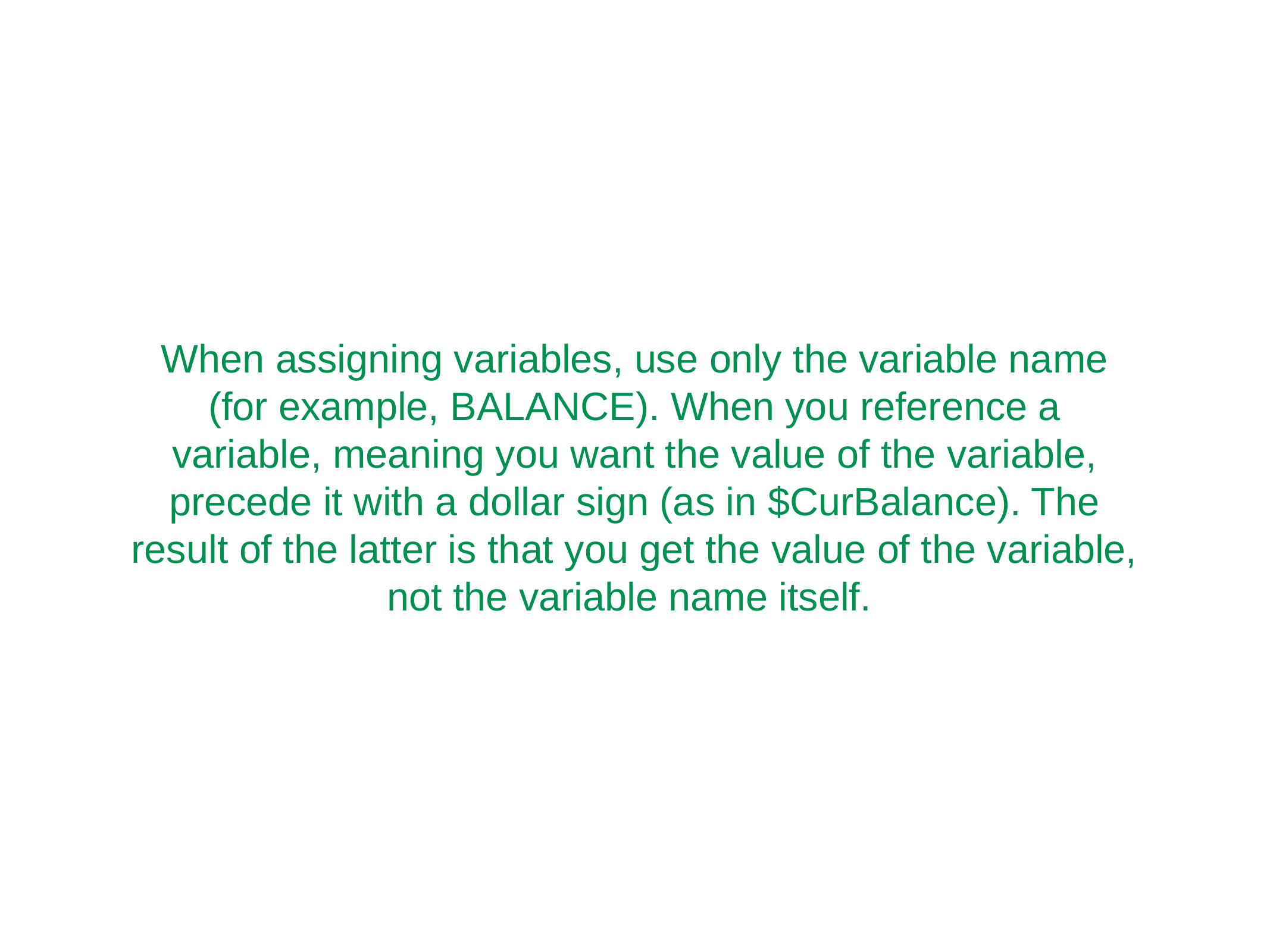

# When assigning variables, use only the variable name (for example, BALANCE). When you reference a variable, meaning you want the value of the variable, precede it with a dollar sign (as in $CurBalance). The result of the latter is that you get the value of the variable, not the variable name itself.